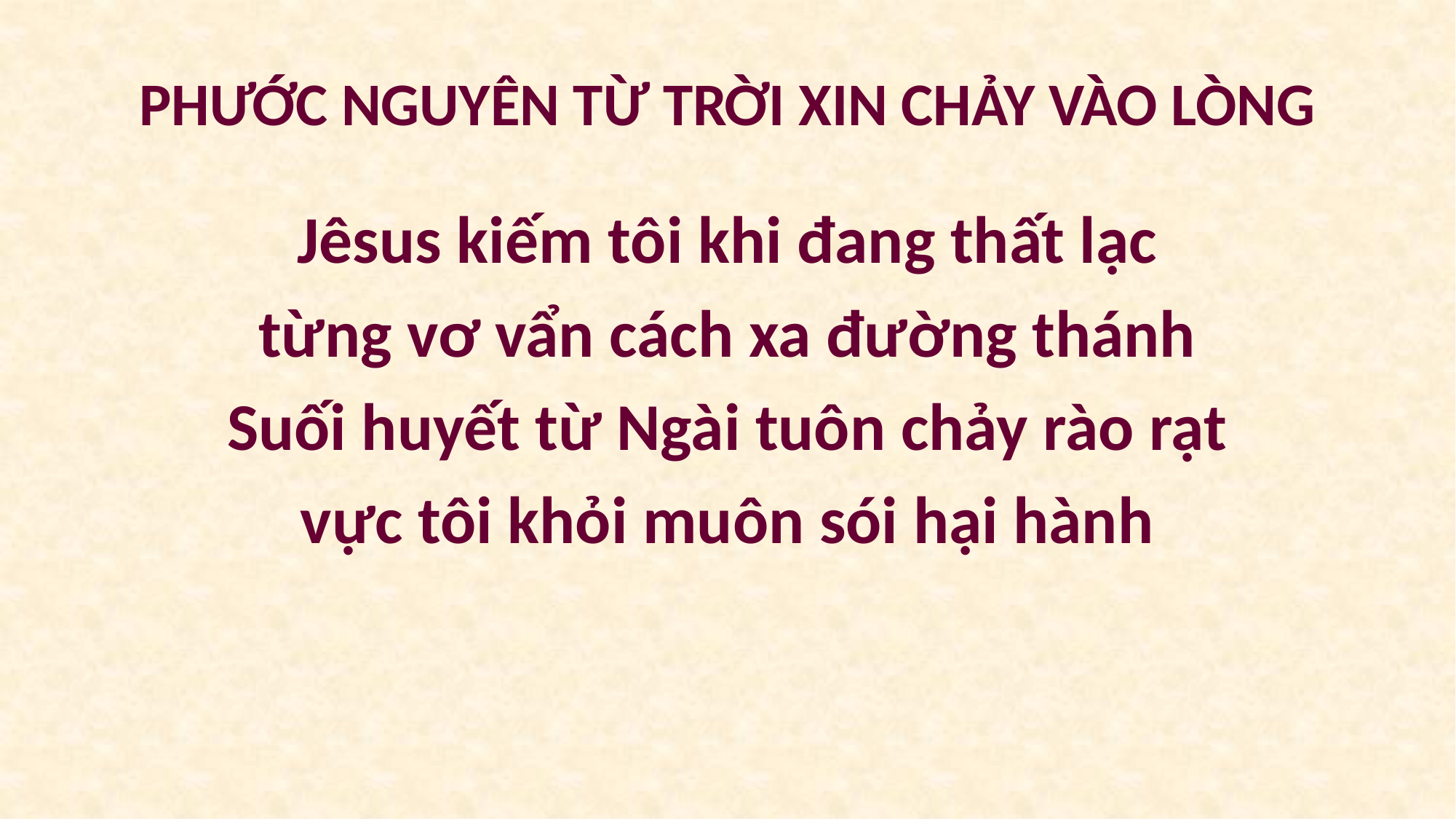

# PHƯỚC NGUYÊN TỪ TRỜI XIN CHẢY VÀO LÒNG
Jêsus kiếm tôi khi đang thất lạc
từng vơ vẩn cách xa đường thánh
Suối huyết từ Ngài tuôn chảy rào rạt
vực tôi khỏi muôn sói hại hành